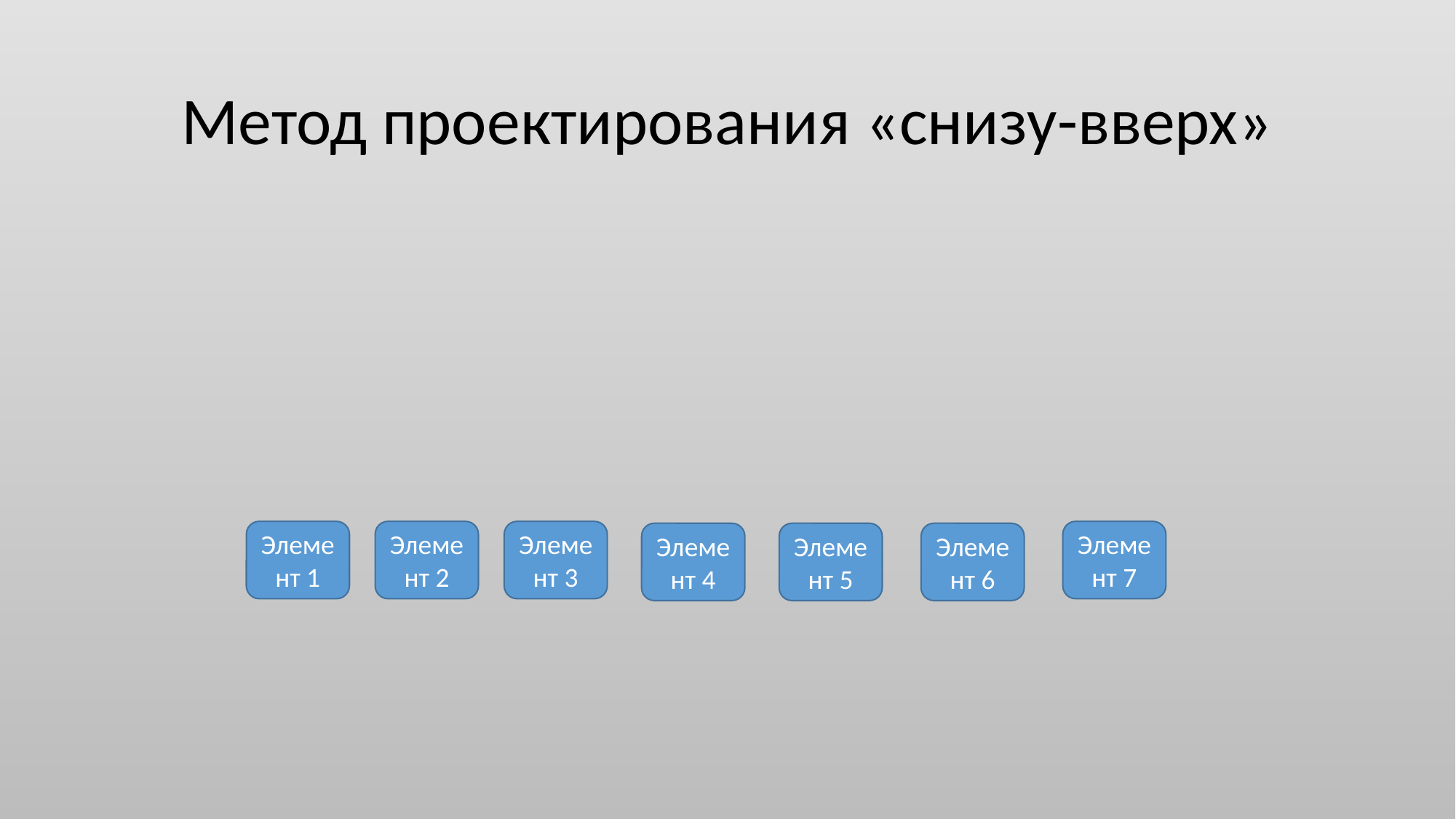

# Метод проектирования «снизу-вверх»
Элемент 1
Элемент 2
Элемент 3
Элемент 7
Элемент 4
Элемент 5
Элемент 6